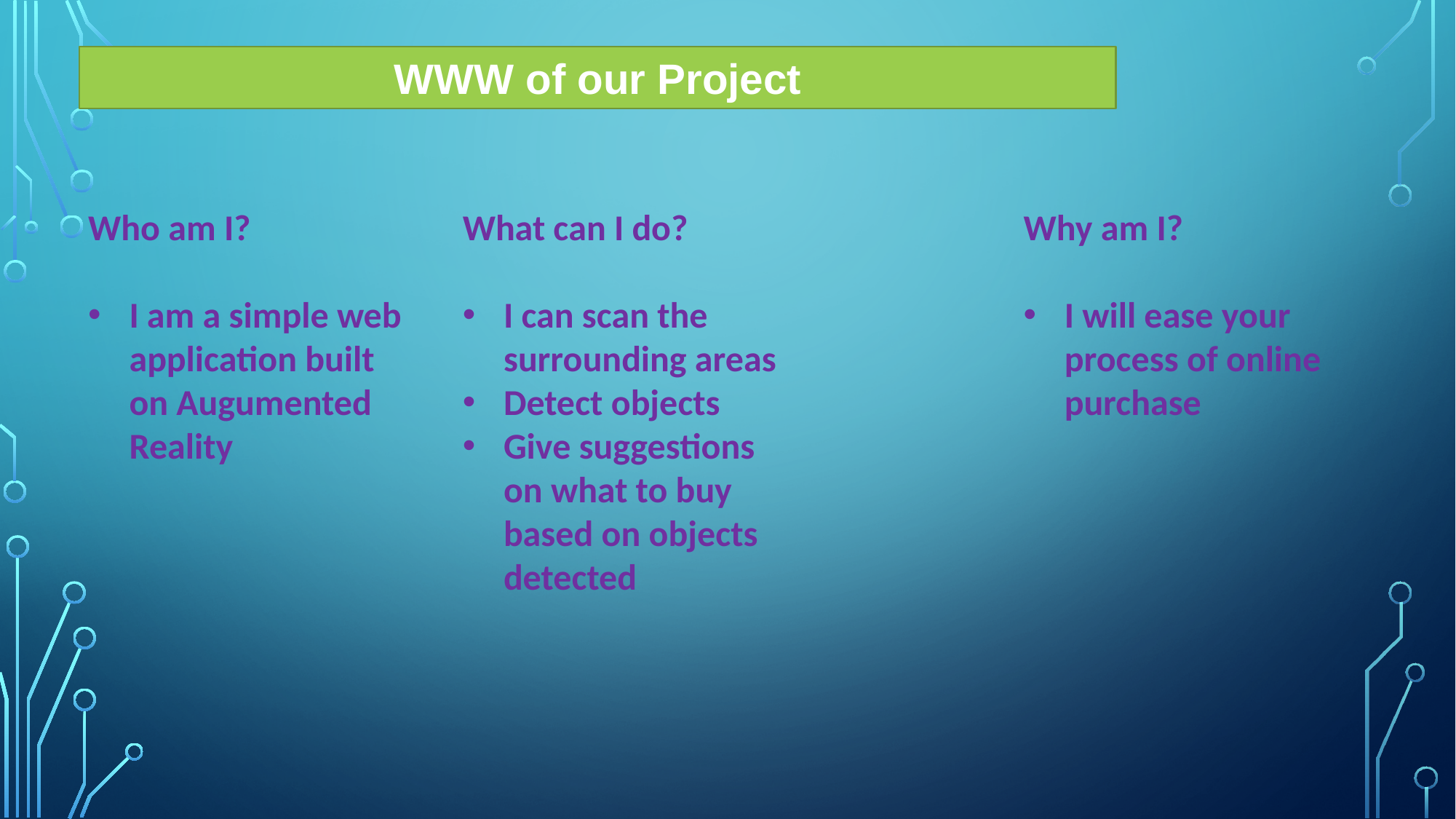

WWW of our Project
Who am I?

I am a simple web application built on Augumented Reality
What can I do?

I can scan the surrounding areas
Detect objects
Give suggestions on what to buy based on objects detected
Why am I?

I will ease your process of online purchase